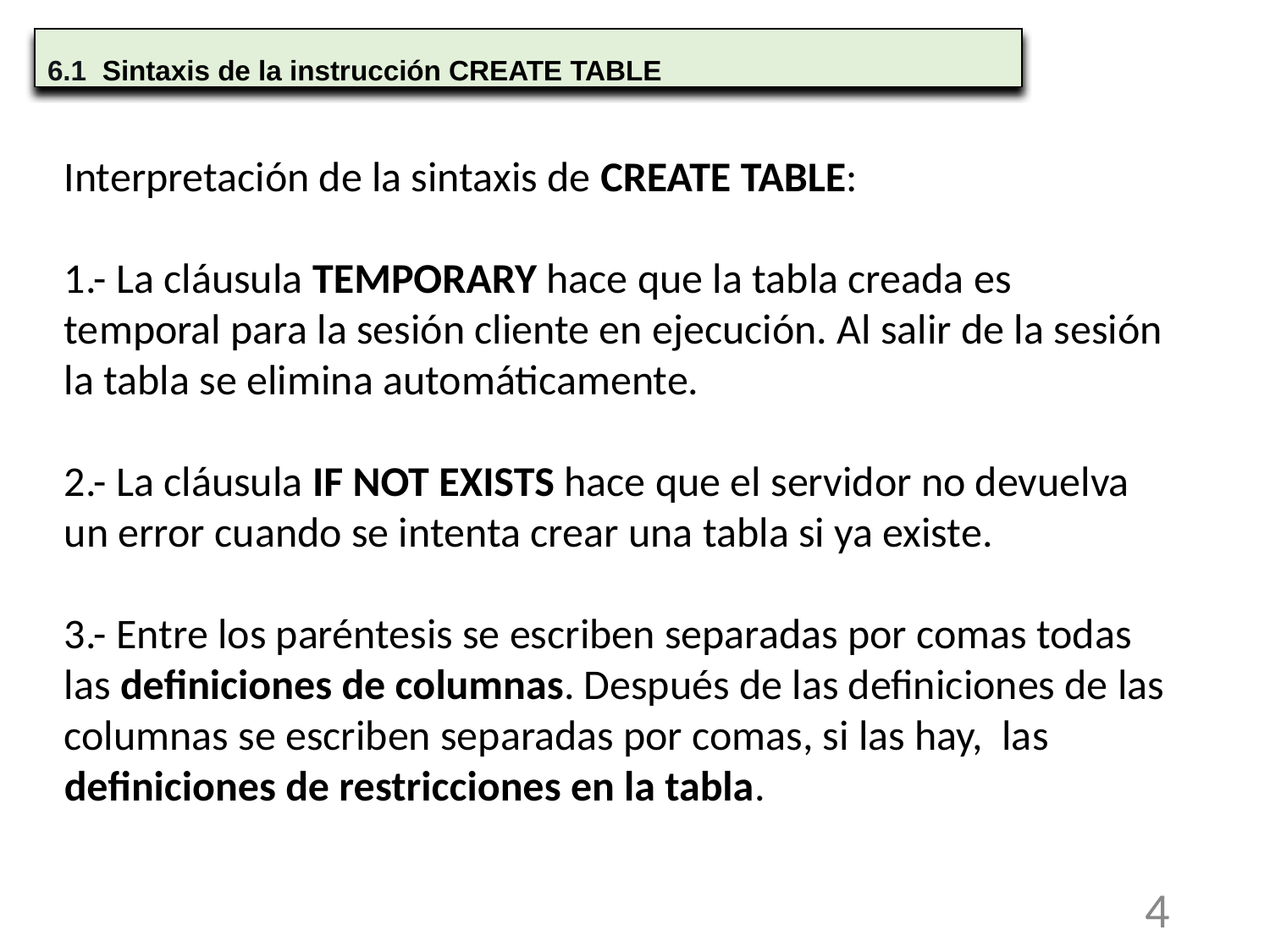

6.1  Sintaxis de la instrucción CREATE TABLE
Interpretación de la sintaxis de CREATE TABLE:

1.- La cláusula TEMPORARY hace que la tabla creada es temporal para la sesión cliente en ejecución. Al salir de la sesión la tabla se elimina automáticamente.

2.- La cláusula IF NOT EXISTS hace que el servidor no devuelva un error cuando se intenta crear una tabla si ya existe.

3.- Entre los paréntesis se escriben separadas por comas todas las definiciones de columnas. Después de las definiciones de las columnas se escriben separadas por comas, si las hay,  las definiciones de restricciones en la tabla.
4